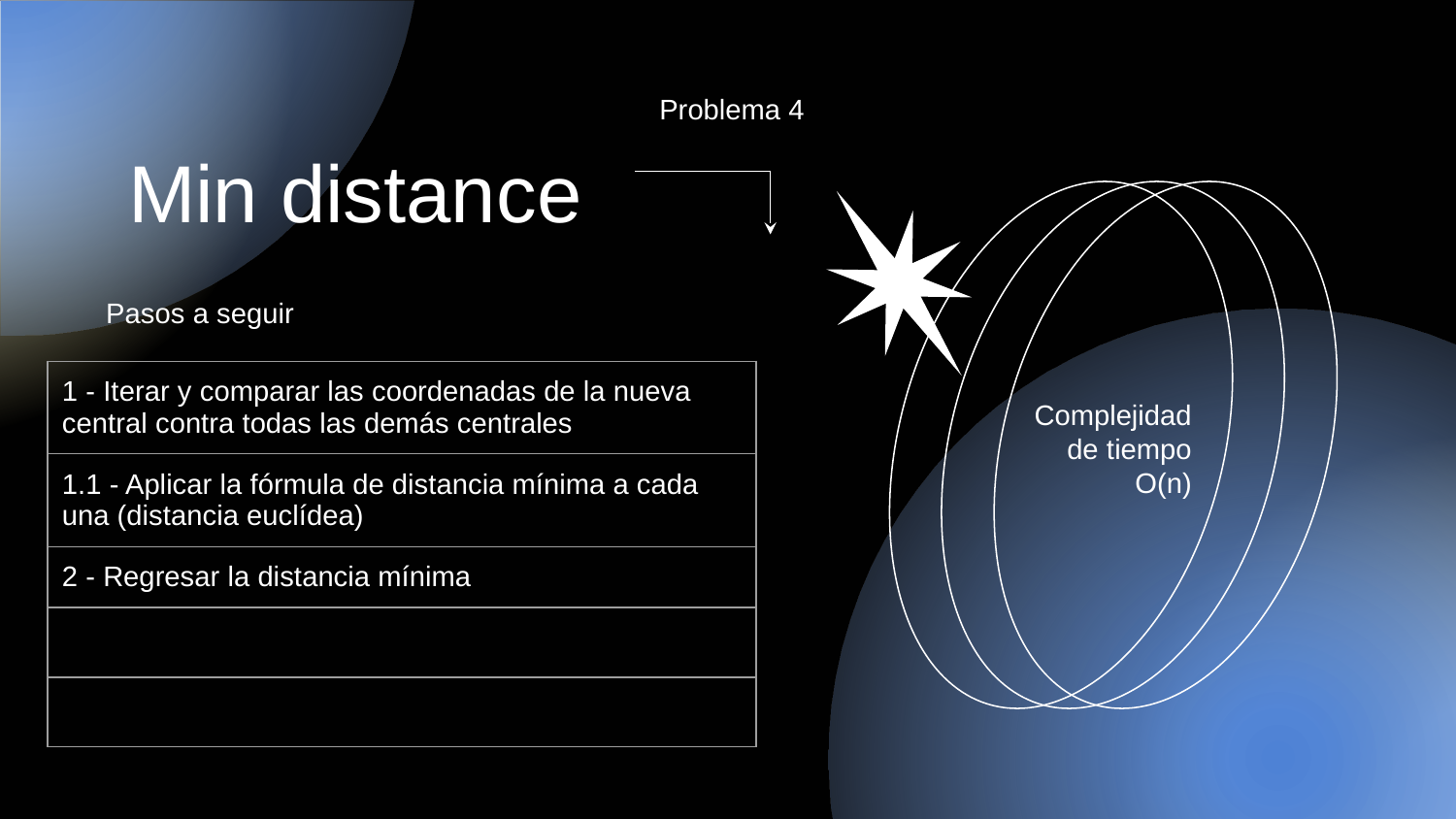

Problema 4
# Min distance
Pasos a seguir
| 1 - Iterar y comparar las coordenadas de la nueva central contra todas las demás centrales |
| --- |
| 1.1 - Aplicar la fórmula de distancia mínima a cada una (distancia euclídea) |
| 2 - Regresar la distancia mínima |
|  |
|  |
Complejidad de tiempo O(n)